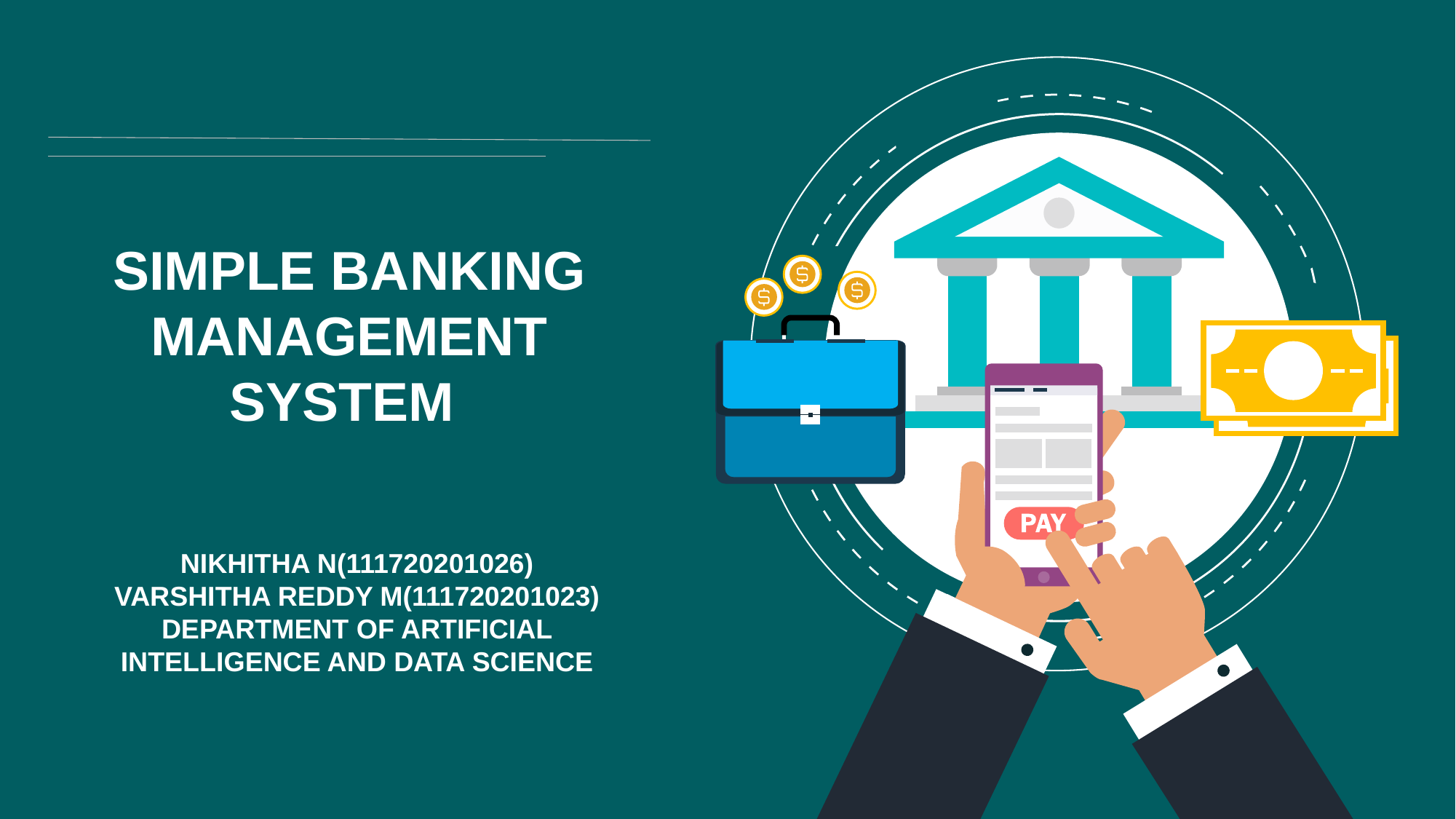

SIMPLE BANKING MANAGEMENT SYSTEM

NIKHITHA N(111720201026)
VARSHITHA REDDY M(111720201023)
DEPARTMENT OF ARTIFICIAL INTELLIGENCE AND DATA SCIENCE